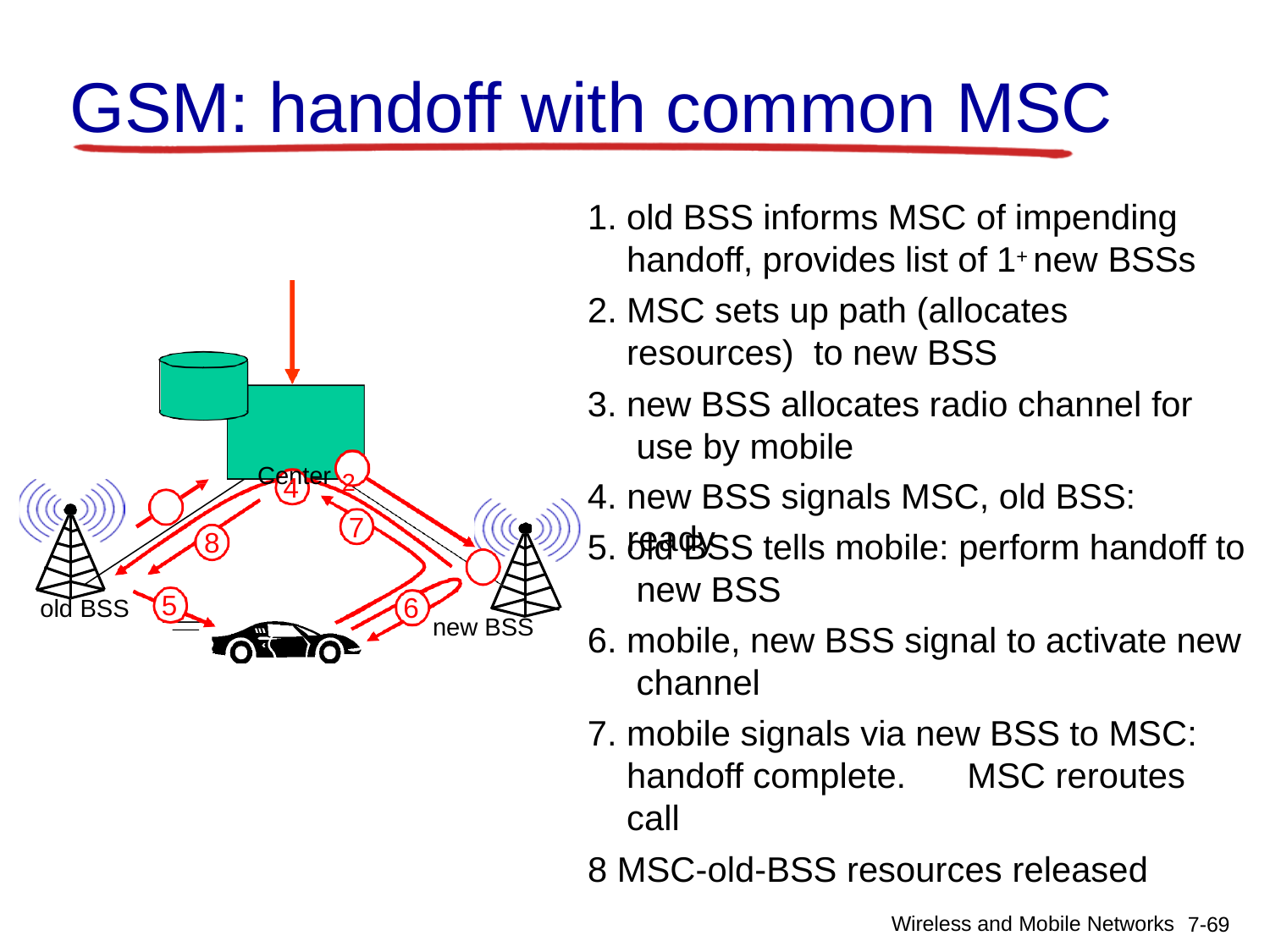

# GSM: handoff with common MSC

old BSS informs MSC of impending  handoff, provides list of 1+ new BSSs
MSC sets up path (allocates resources)  to new BSS

VLR
new BSS allocates radio channel for  use by mobile
new BSS signals MSC, old BSS: ready
Mobile  Switching
Center 2
4

1

7

old BSS tells mobile: perform handoff to  new BSS
mobile, new BSS signal to activate new  channel
mobile signals via new BSS to MSC:  handoff complete.	MSC reroutes call
8 MSC-old-BSS resources released

8

3

5

6

old BSS

new BSS

Wireless and Mobile Networks
7-69